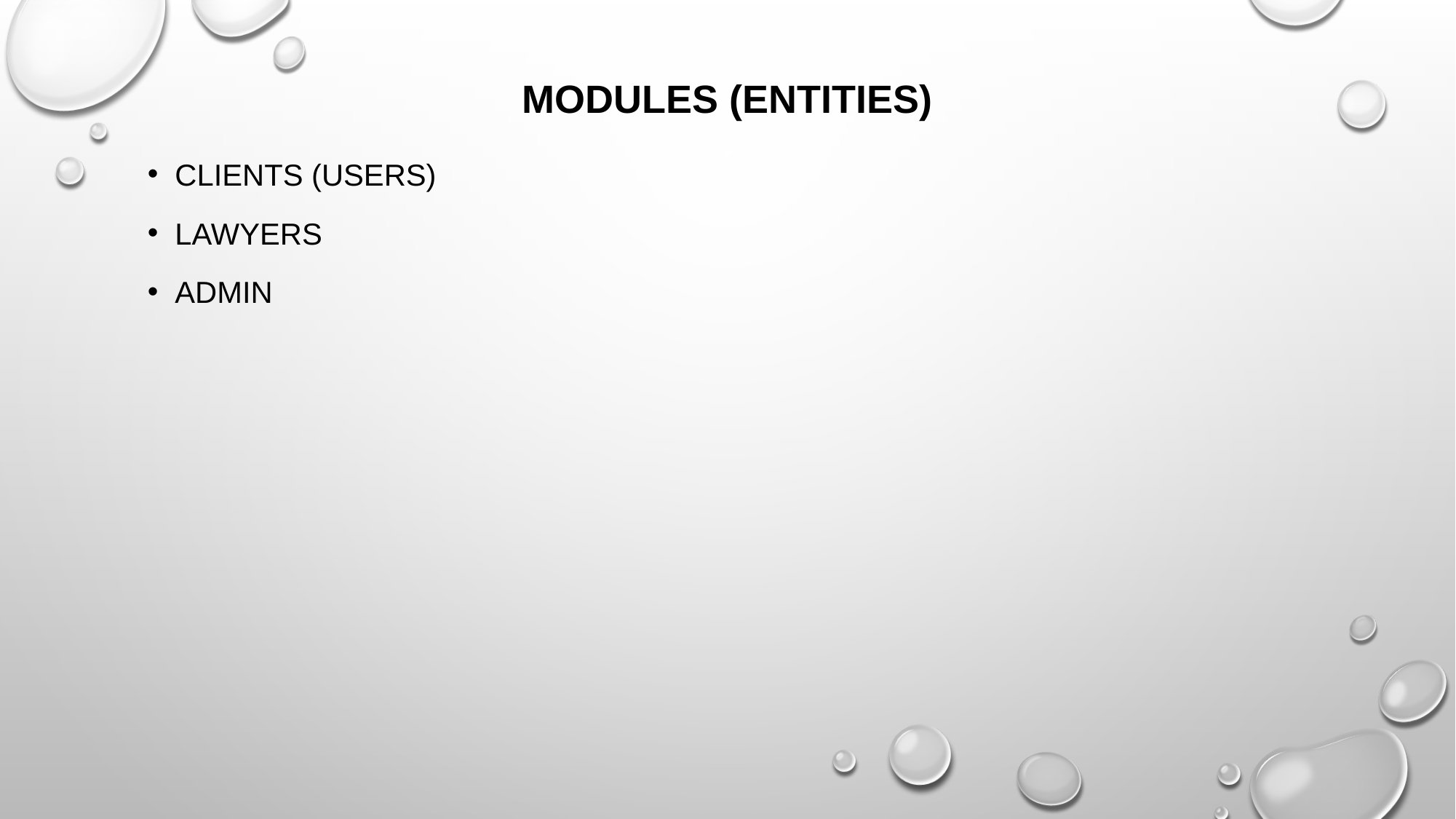

# Modules (entities)
Clients (users)
Lawyers
Admin